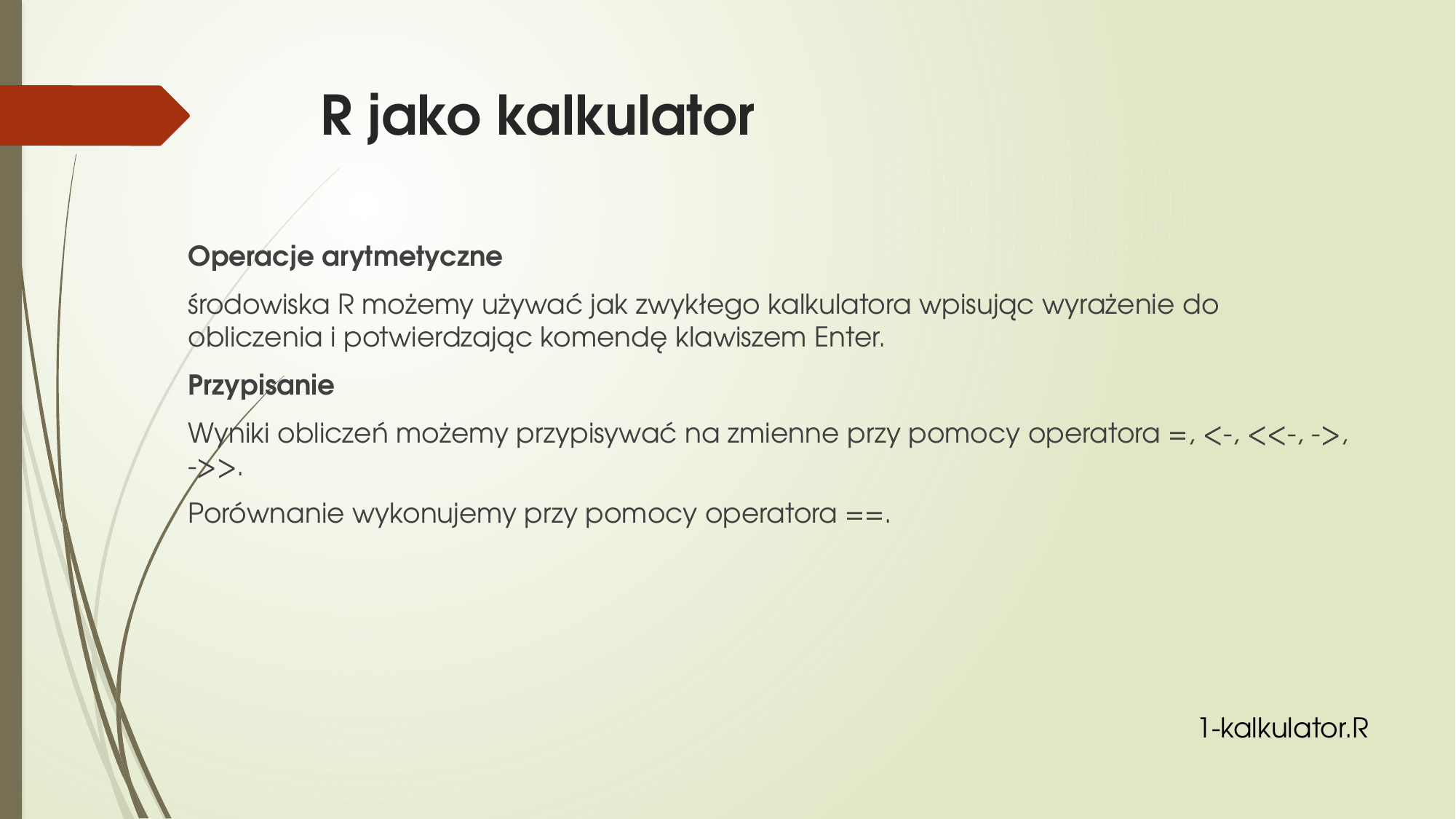

# R jako kalkulator
Operacje arytmetyczne
środowiska R możemy używać jak zwykłego kalkulatora wpisując wyrażenie do obliczenia i potwierdzając komendę klawiszem Enter.
Przypisanie
Wyniki obliczeń możemy przypisywać na zmienne przy pomocy operatora =, <-, <<-, ->, ->>.
Porównanie wykonujemy przy pomocy operatora ==.
1-kalkulator.R